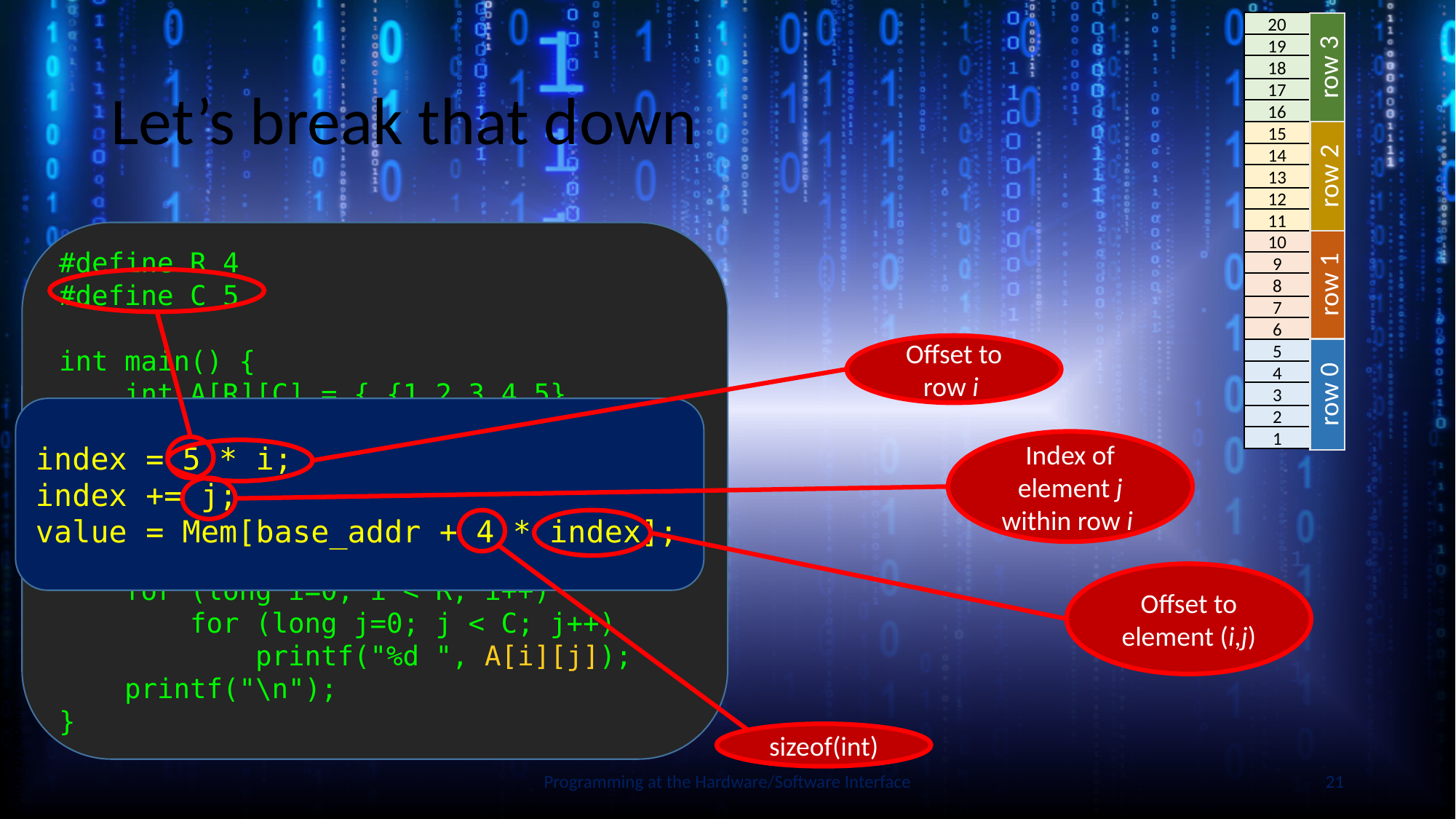

20
19
18
17
16
row 3
15
14
13
12
11
row 2
10
9
8
7
6
row 1
5
4
3
2
1
row 0
# Let’s break that down
#define R 4
#define C 5

int main() {
    int A[R][C] = { {1,2,3,4,5},
                    {6,7,8,9,10},
                    {11,12,13,14,15},
                    {16,17,18,19,20}
                  };
    printf("%p\n", A);
    for (long i=0; i < R; i++)
        for (long j=0; j < C; j++)
            printf("%d ", A[i][j]);
    printf("\n");
}

Offset to row i

index = 5 * i;
index += j;
value = Mem[base_addr + 4 * index];
Index of element j within row i

Slide by Bohn

sizeof(int)

Offset to element (i,j)
Programming at the Hardware/Software Interface
21